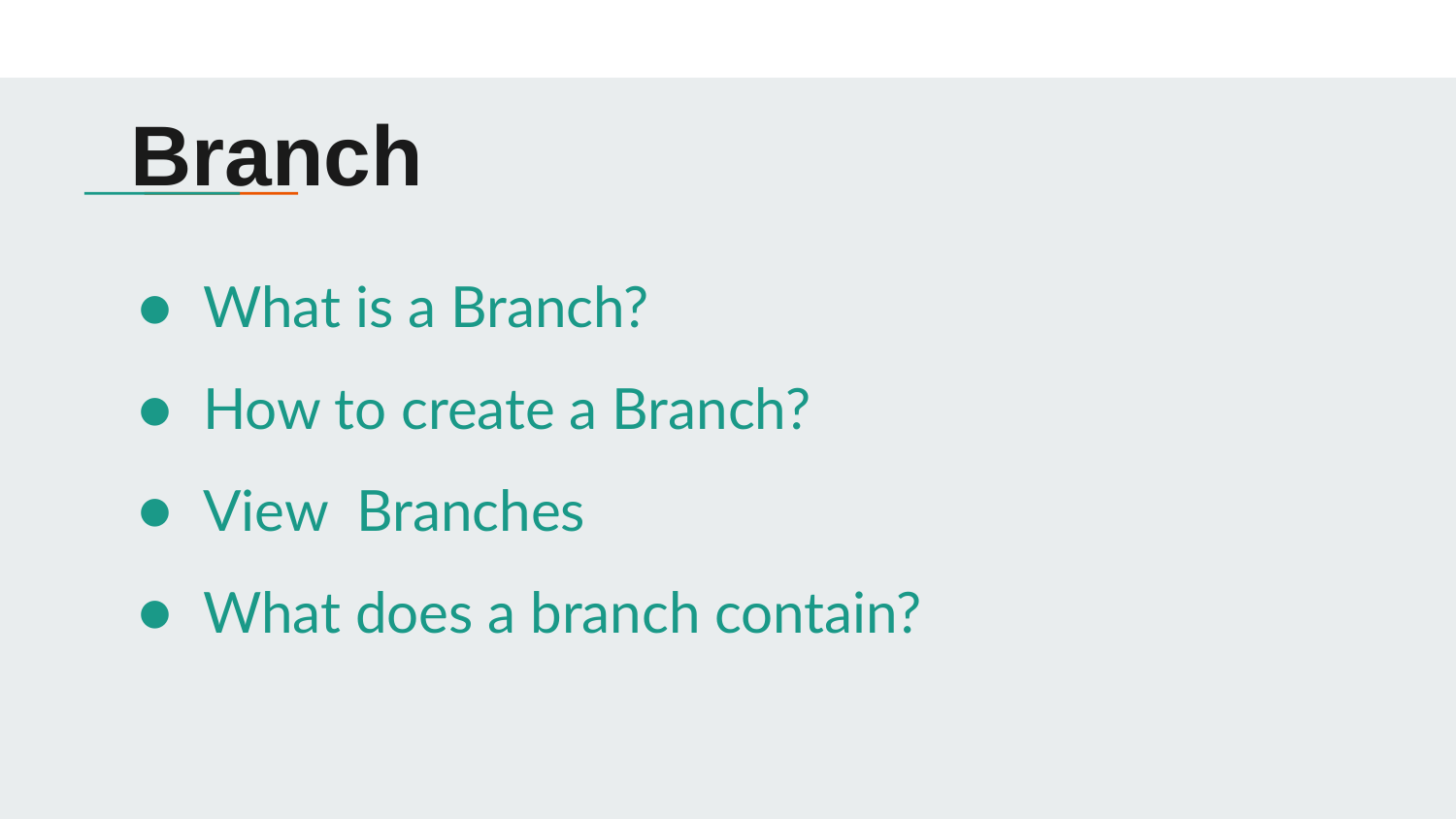

# Branch
What is a Branch?
How to create a Branch?
View  Branches
What does a branch contain?